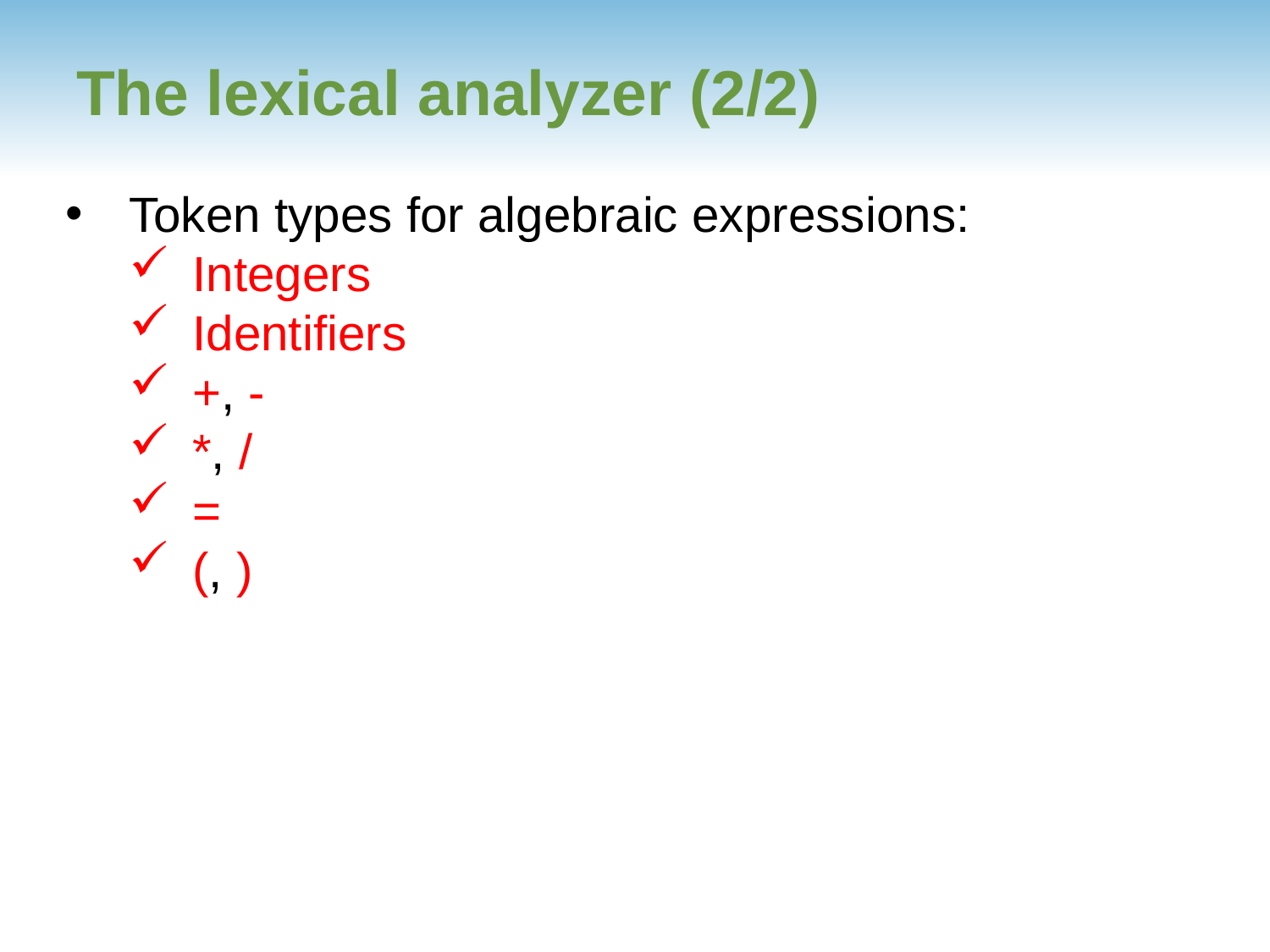

# The lexical analyzer (2/2)
Token types for algebraic expressions:
Integers
Identifiers
+, -
*, /
=
(, )